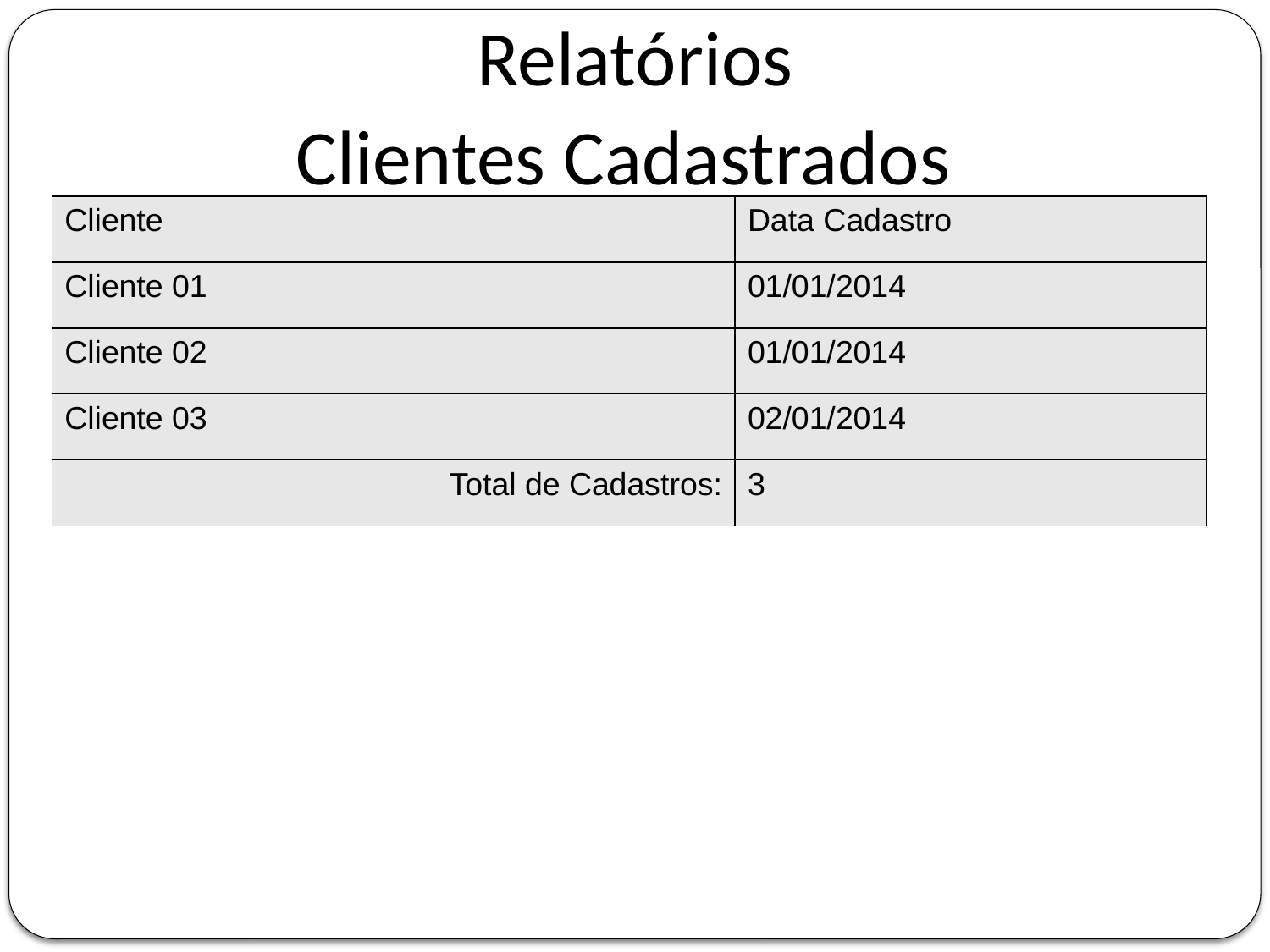

Relatórios
Clientes Cadastrados

| Cliente | Data Cadastro |
| --- | --- |
| Cliente 01 | 01/01/2014 |
| Cliente 02 | 01/01/2014 |
| Cliente 03 | 02/01/2014 |
| Total de Cadastros: | 3 |